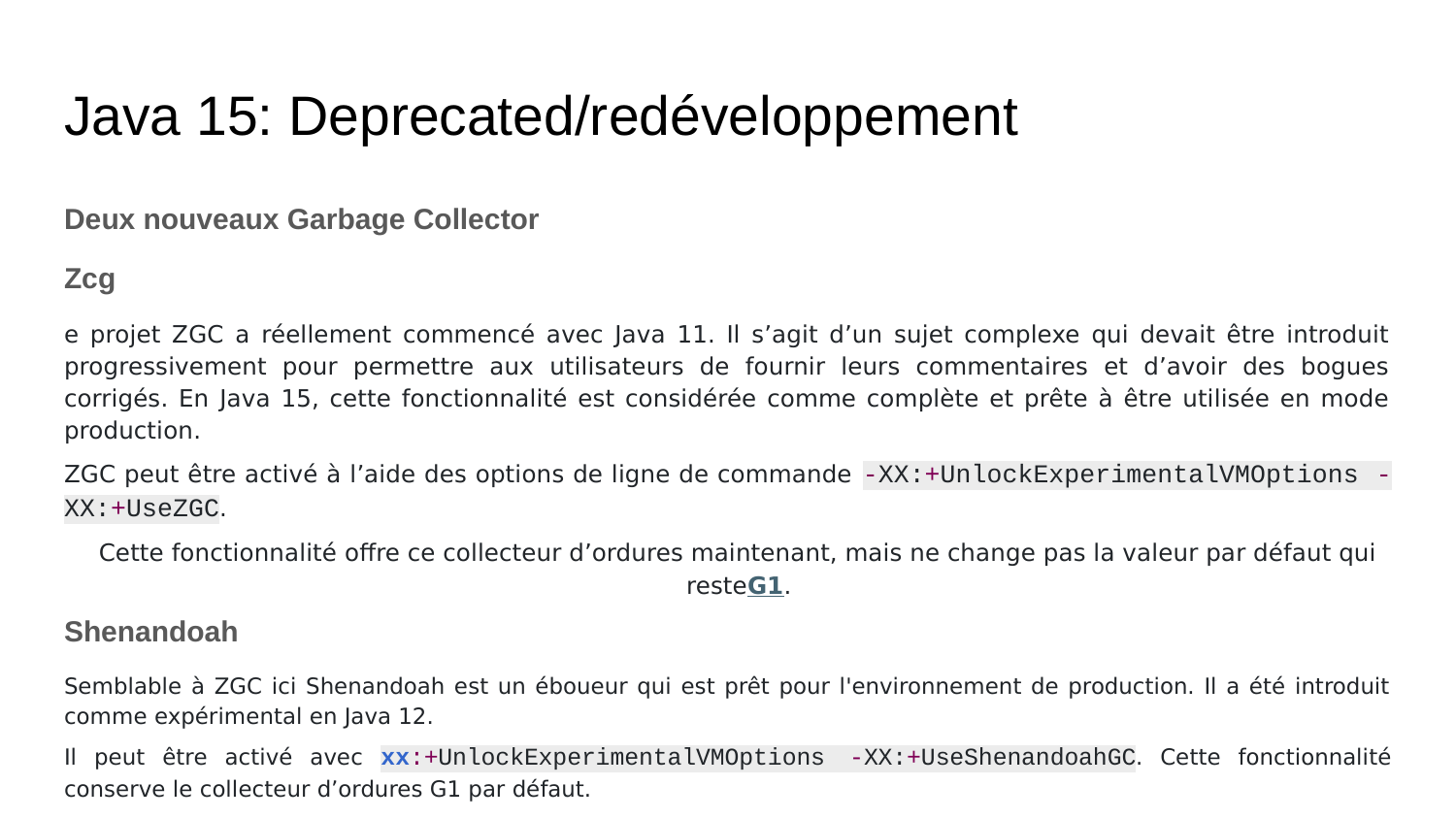

# Java 15: Deprecated/redéveloppement
Deux nouveaux Garbage Collector
Zcg
e projet ZGC a réellement commencé avec Java 11. Il s’agit d’un sujet complexe qui devait être introduit progressivement pour permettre aux utilisateurs de fournir leurs commentaires et d’avoir des bogues corrigés. En Java 15, cette fonctionnalité est considérée comme complète et prête à être utilisée en mode production.
ZGC peut être activé à l’aide des options de ligne de commande -XX:+UnlockExperimentalVMOptions -XX:+UseZGC.
Cette fonctionnalité offre ce collecteur d’ordures maintenant, mais ne change pas la valeur par défaut qui resteG1.
Shenandoah
Semblable à ZGC ici Shenandoah est un éboueur qui est prêt pour l'environnement de production. Il a été introduit comme expérimental en Java 12.
Il peut être activé avec xx:+UnlockExperimentalVMOptions -XX:+UseShenandoahGC. Cette fonctionnalité conserve le collecteur d’ordures G1 par défaut.